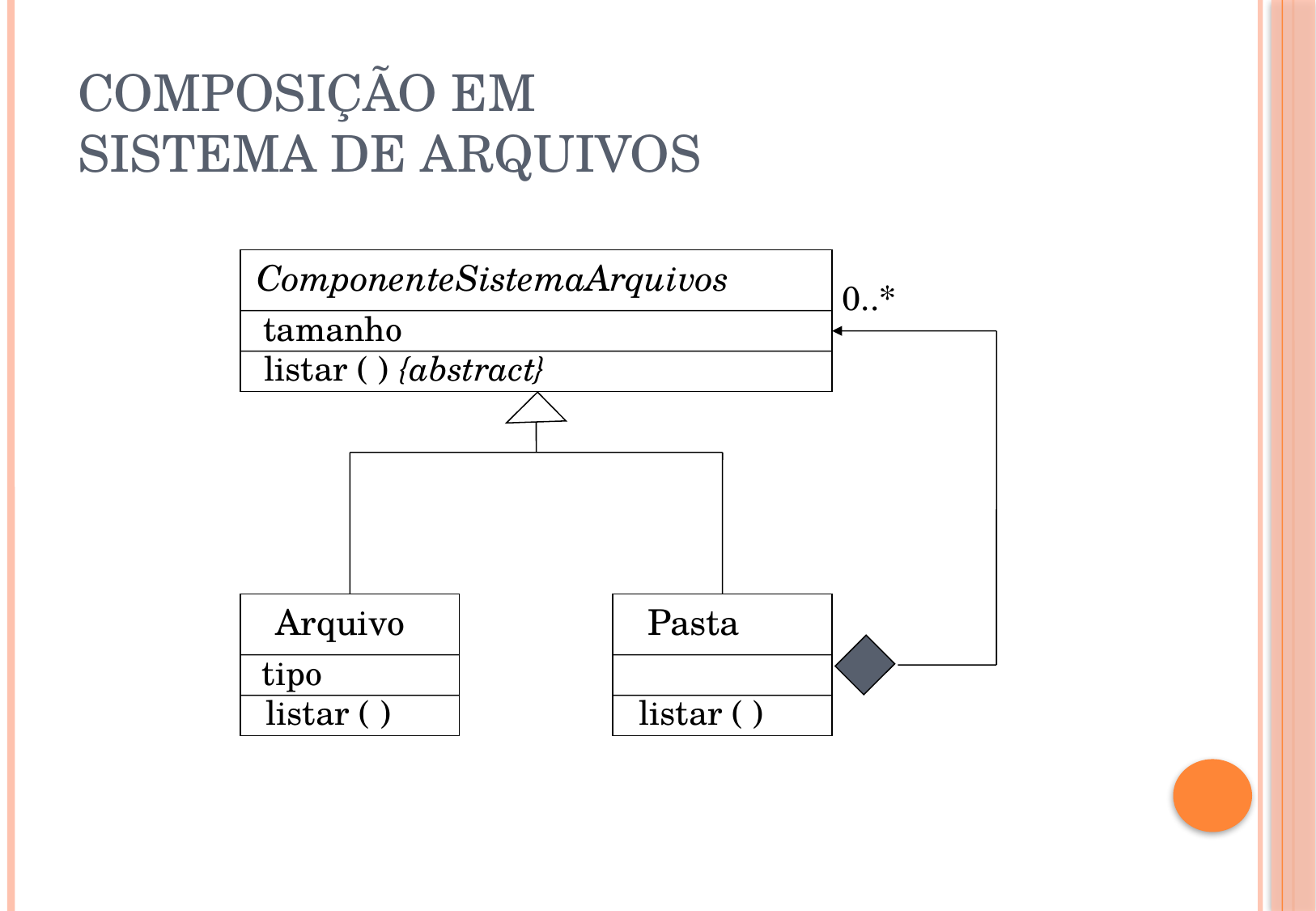

# Composição em Sistema de Arquivos

ComponenteSistemaArquivos
0..*
tamanho

listar ( ) {abstract}

Arquivo

Pasta

tipo

listar ( )
listar ( )